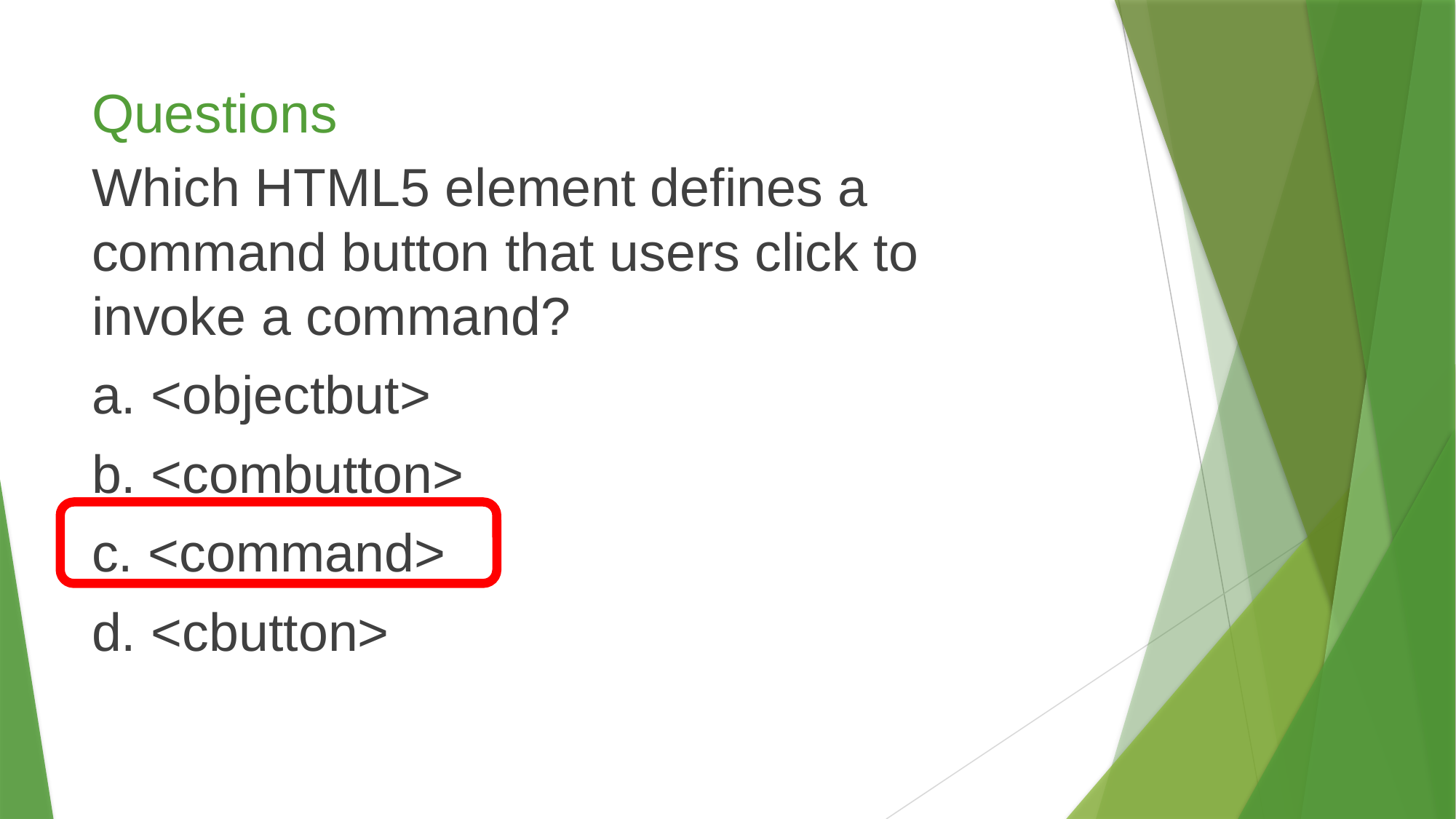

# Questions
Which HTML5 element defines a command button that users click to invoke a command?
a. <objectbut>
b. <combutton>
c. <command>
d. <cbutton>